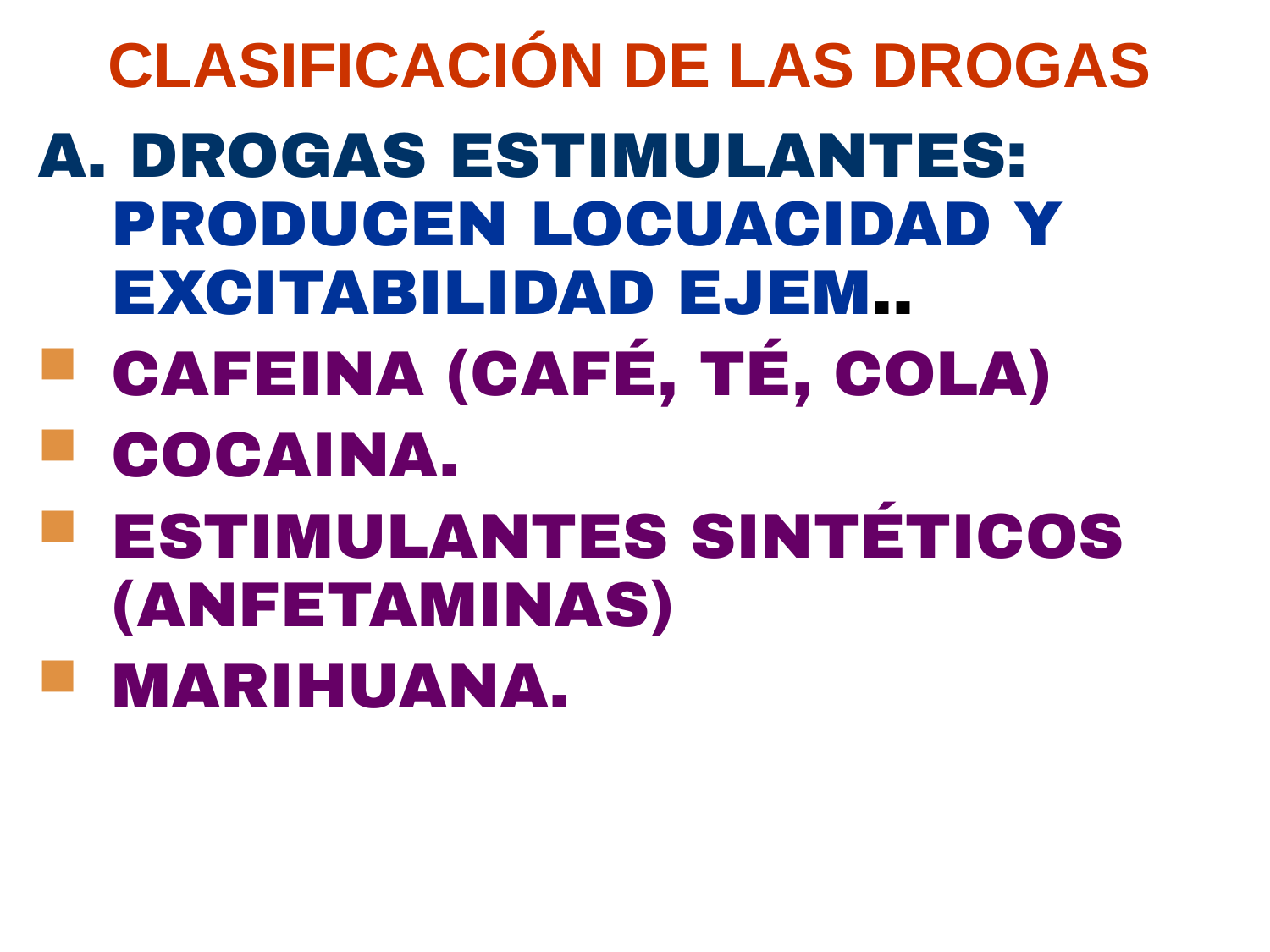

# CLASIFICACIÓN DE LAS DROGAS
A. DROGAS ESTIMULANTES: PRODUCEN LOCUACIDAD Y EXCITABILIDAD EJEM..
CAFEINA (CAFÉ, TÉ, COLA)
COCAINA.
ESTIMULANTES SINTÉTICOS (ANFETAMINAS)
MARIHUANA.